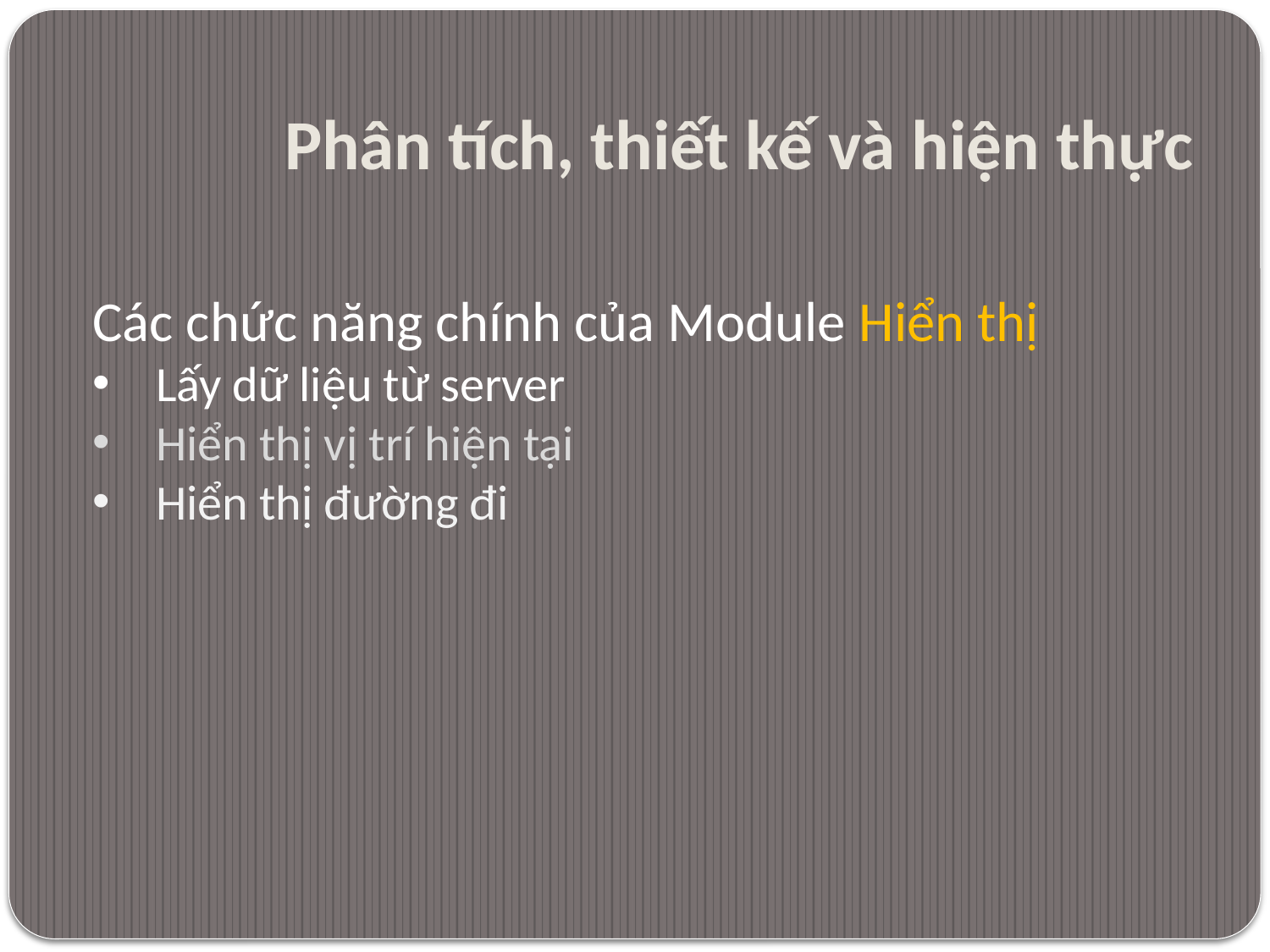

# Phân tích, thiết kế và hiện thực
Các chức năng chính của Module Hiển thị
Lấy dữ liệu từ server
Hiển thị vị trí hiện tại
Hiển thị đường đi